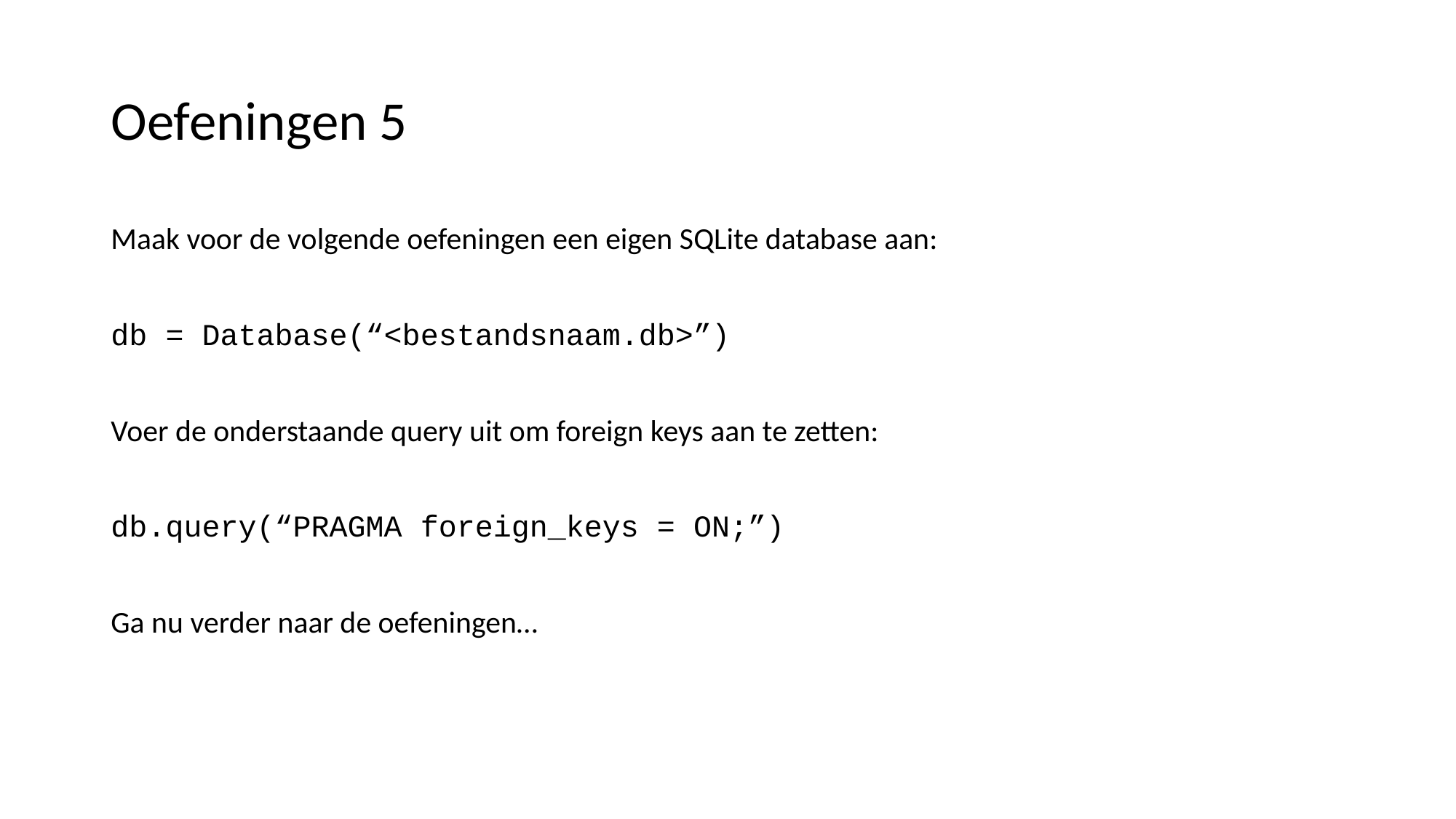

# Oefeningen 5
Maak voor de volgende oefeningen een eigen SQLite database aan:

db = Database(“<bestandsnaam.db>”)

Voer de onderstaande query uit om foreign keys aan te zetten:

db.query(“PRAGMA foreign_keys = ON;”)

Ga nu verder naar de oefeningen…